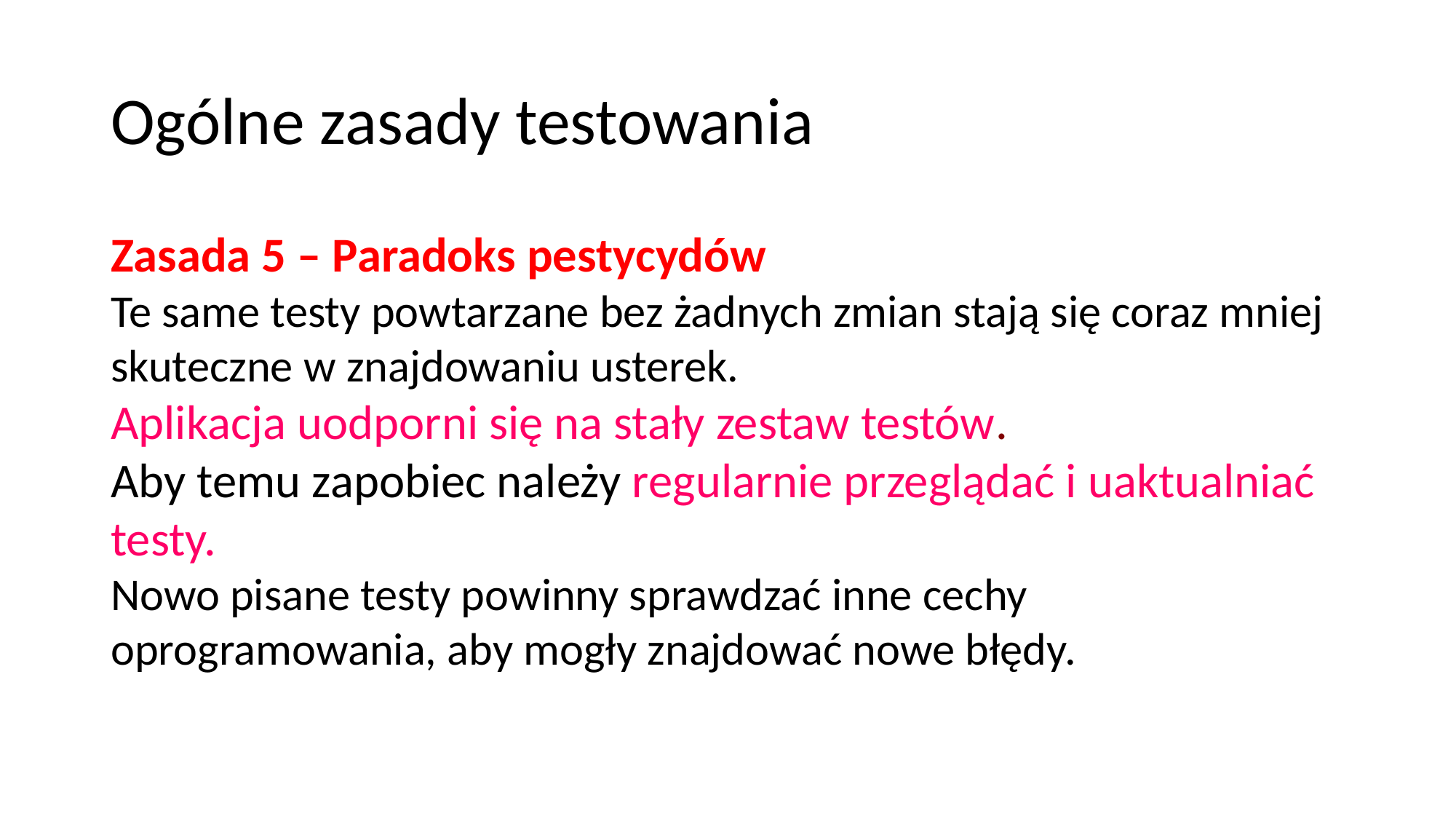

Ogólne zasady testowania
Zasada 5 – Paradoks pestycydów
Te same testy powtarzane bez żadnych zmian stają się coraz mniej skuteczne w znajdowaniu usterek.
Aplikacja uodporni się na stały zestaw testów.
Aby temu zapobiec należy regularnie przeglądać i uaktualniać testy.
Nowo pisane testy powinny sprawdzać inne cechy oprogramowania, aby mogły znajdować nowe błędy.